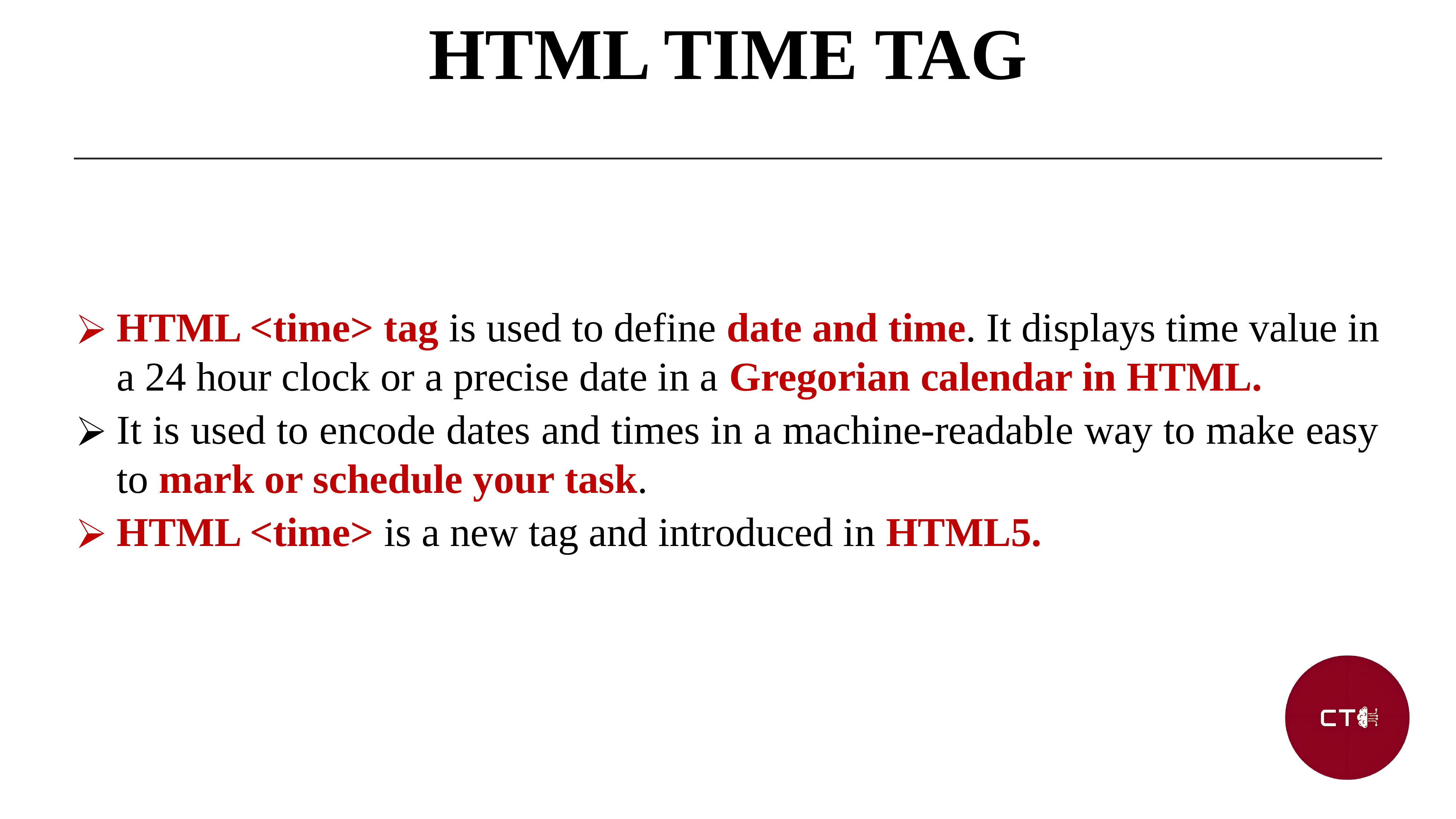

HTML TIME TAG
HTML <time> tag is used to define date and time. It displays time value in a 24 hour clock or a precise date in a Gregorian calendar in HTML.
It is used to encode dates and times in a machine-readable way to make easy to mark or schedule your task.
HTML <time> is a new tag and introduced in HTML5.